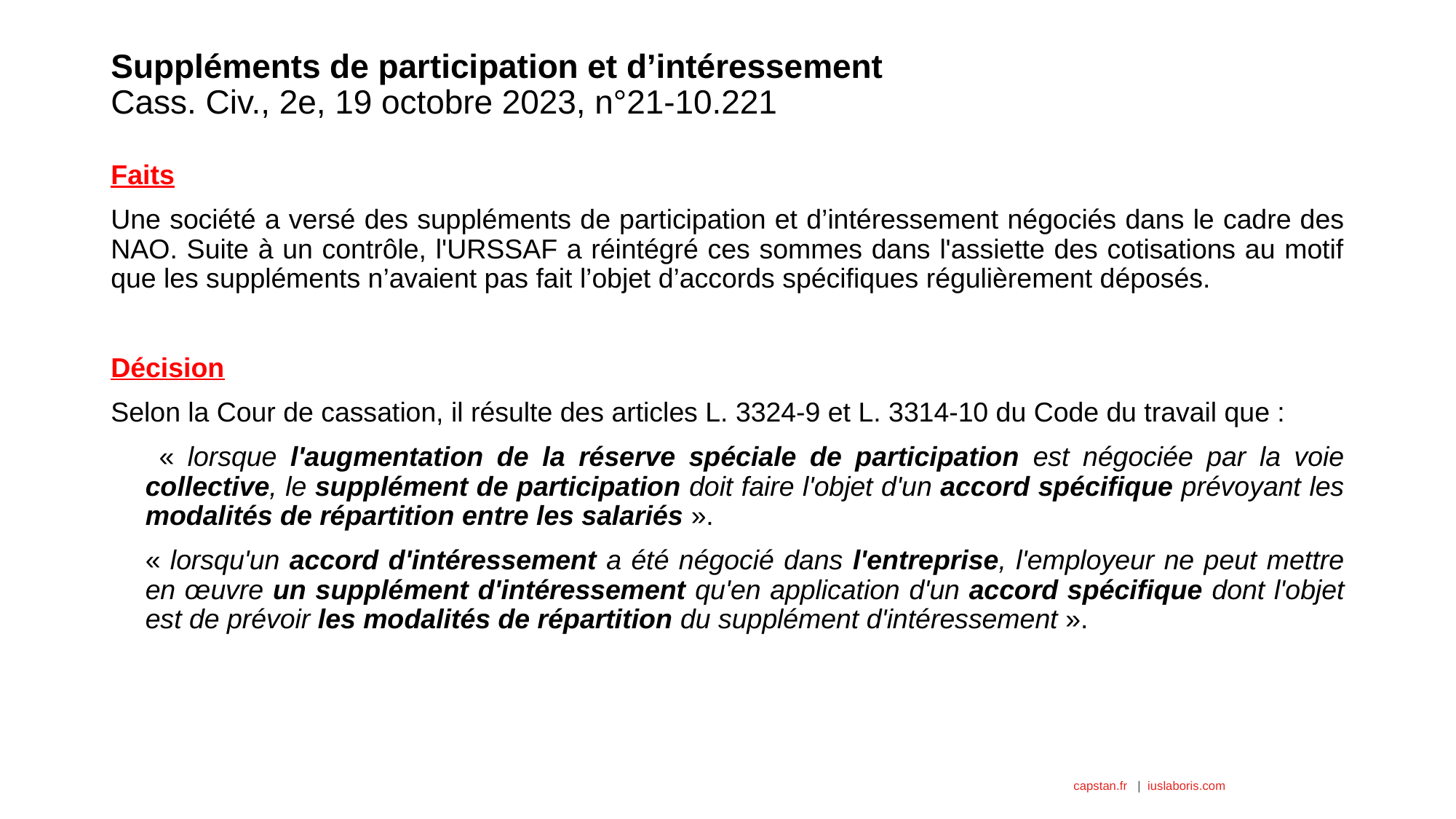

# Suppléments de participation et d’intéressement Cass. Civ., 2e, 19 octobre 2023, n°21-10.221
Faits
Une société a versé des suppléments de participation et d’intéressement négociés dans le cadre des NAO. Suite à un contrôle, l'URSSAF a réintégré ces sommes dans l'assiette des cotisations au motif que les suppléments n’avaient pas fait l’objet d’accords spécifiques régulièrement déposés.

Décision
Selon la Cour de cassation, il résulte des articles L. 3324-9 et L. 3314-10 du Code du travail que :
 « lorsque l'augmentation de la réserve spéciale de participation est négociée par la voie collective, le supplément de participation doit faire l'objet d'un accord spécifique prévoyant les modalités de répartition entre les salariés ».
« lorsqu'un accord d'intéressement a été négocié dans l'entreprise, l'employeur ne peut mettre en œuvre un supplément d'intéressement qu'en application d'un accord spécifique dont l'objet est de prévoir les modalités de répartition du supplément d'intéressement ».